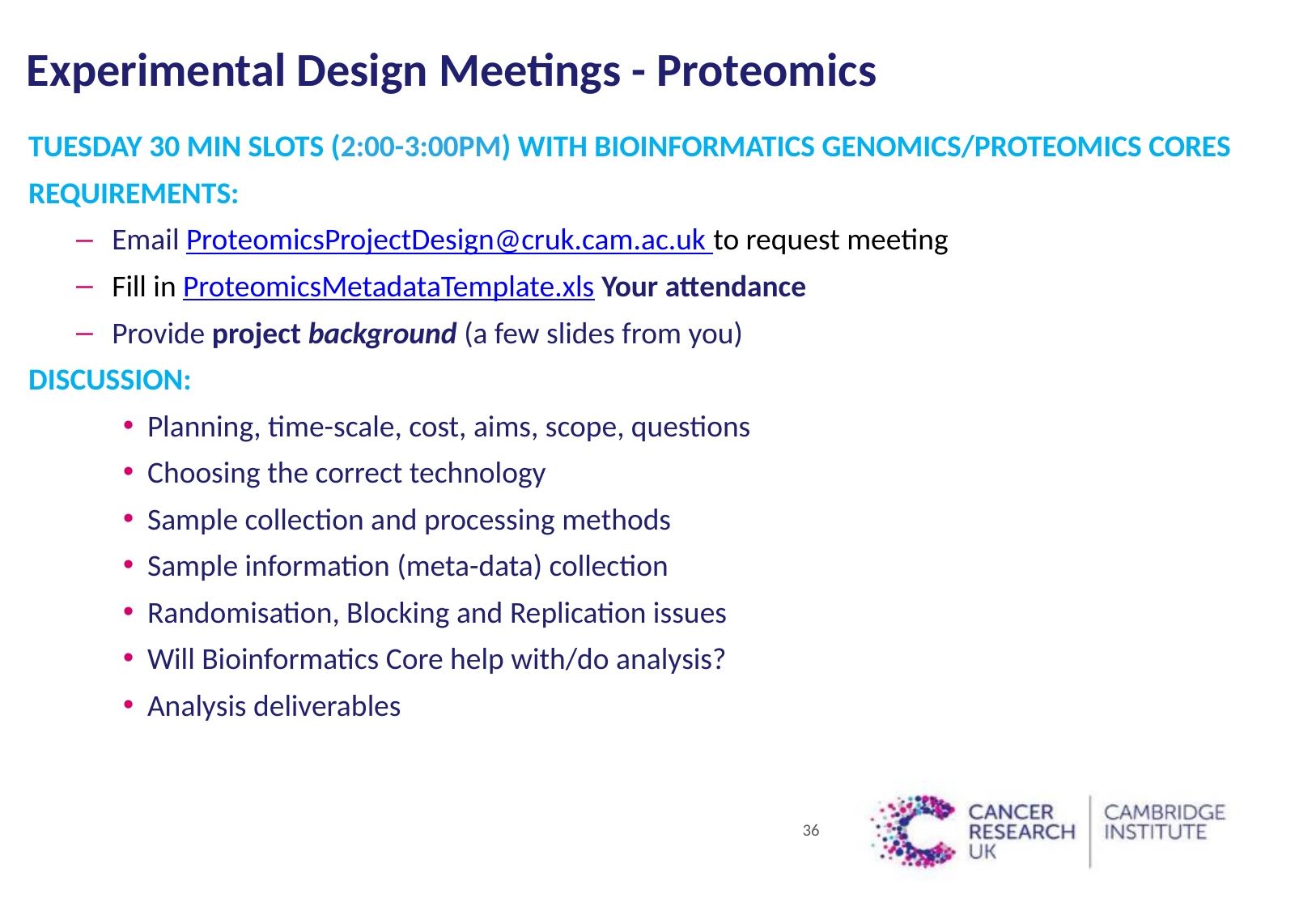

# Experimental Design Meetings - Proteomics

Tuesday 30 min slots (2:00-3:00pm) with Bioinformatics Genomics/proteomics Cores
Requirements:
Email ProteomicsProjectDesign@cruk.cam.ac.uk to request meeting
Fill in ProteomicsMetadataTemplate.xls Your attendance
Provide project background (a few slides from you)
Discussion:
Planning, time-scale, cost, aims, scope, questions
Choosing the correct technology
Sample collection and processing methods
Sample information (meta-data) collection
Randomisation, Blocking and Replication issues
Will Bioinformatics Core help with/do analysis?
Analysis deliverables

36